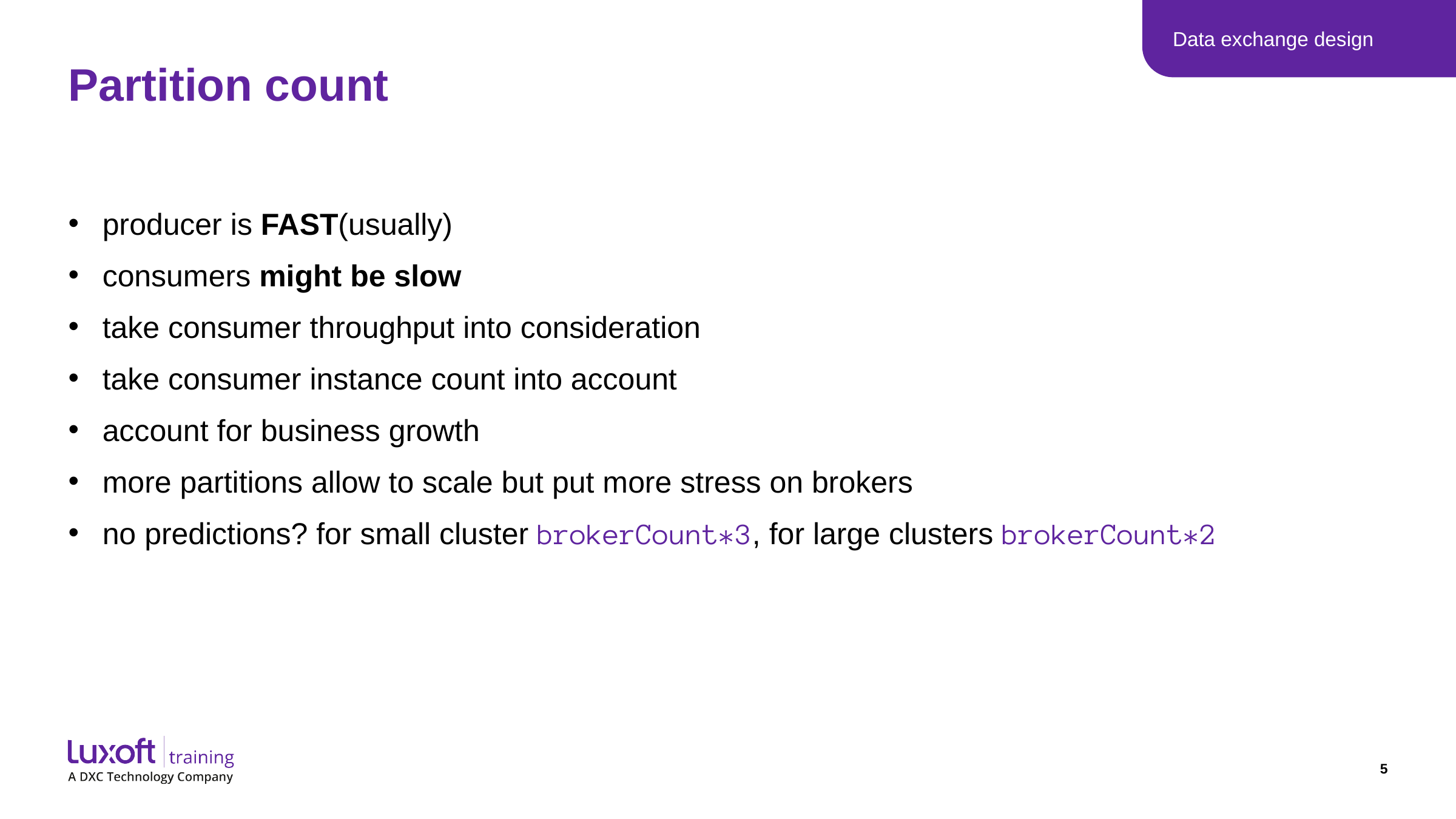

Data exchange design
# Partition count

producer is FAST(usually)
consumers might be slow
take consumer throughput into consideration
take consumer instance count into account
account for business growth
more partitions allow to scale but put more stress on brokers
no predictions? for small cluster brokerCount*3, for large clusters brokerCount*2